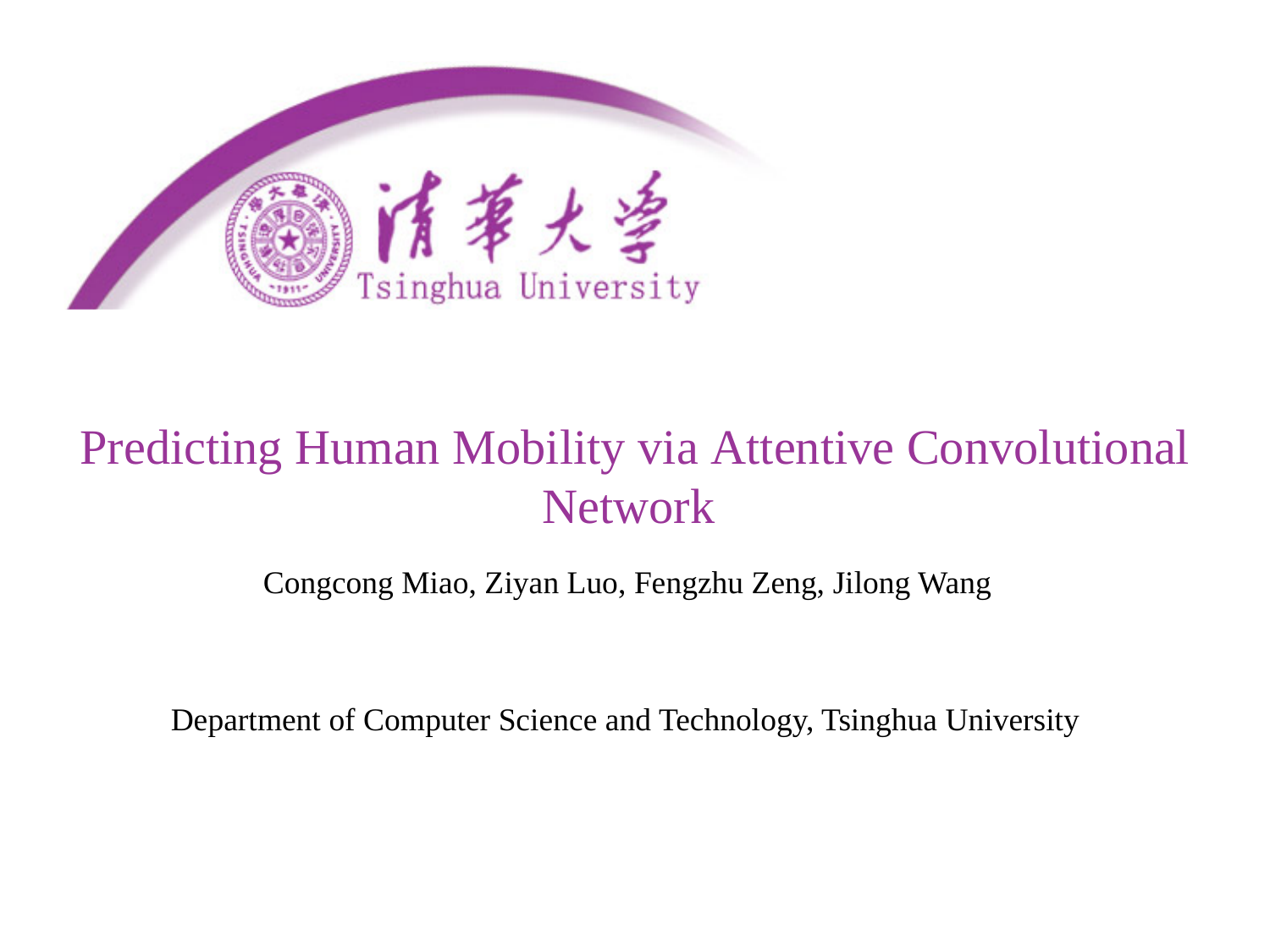

# Predicting Human Mobility via Attentive Convolutional Network
                          Congcong Miao, Ziyan Luo, Fengzhu Zeng, Jilong Wang
Department of Computer Science and Technology, Tsinghua University